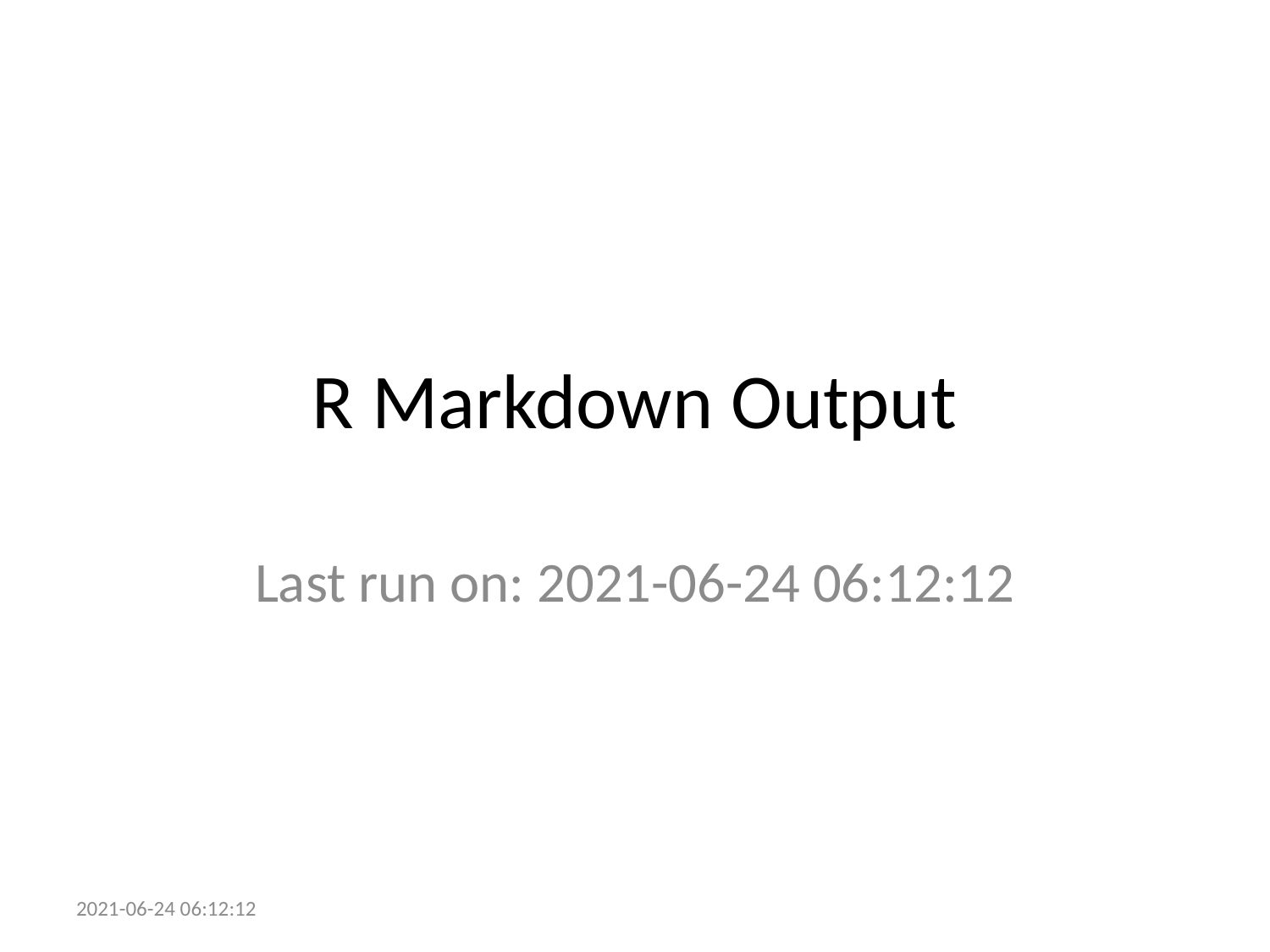

# R Markdown Output
Last run on: 2021-06-24 06:12:12
2021-06-24 06:12:12